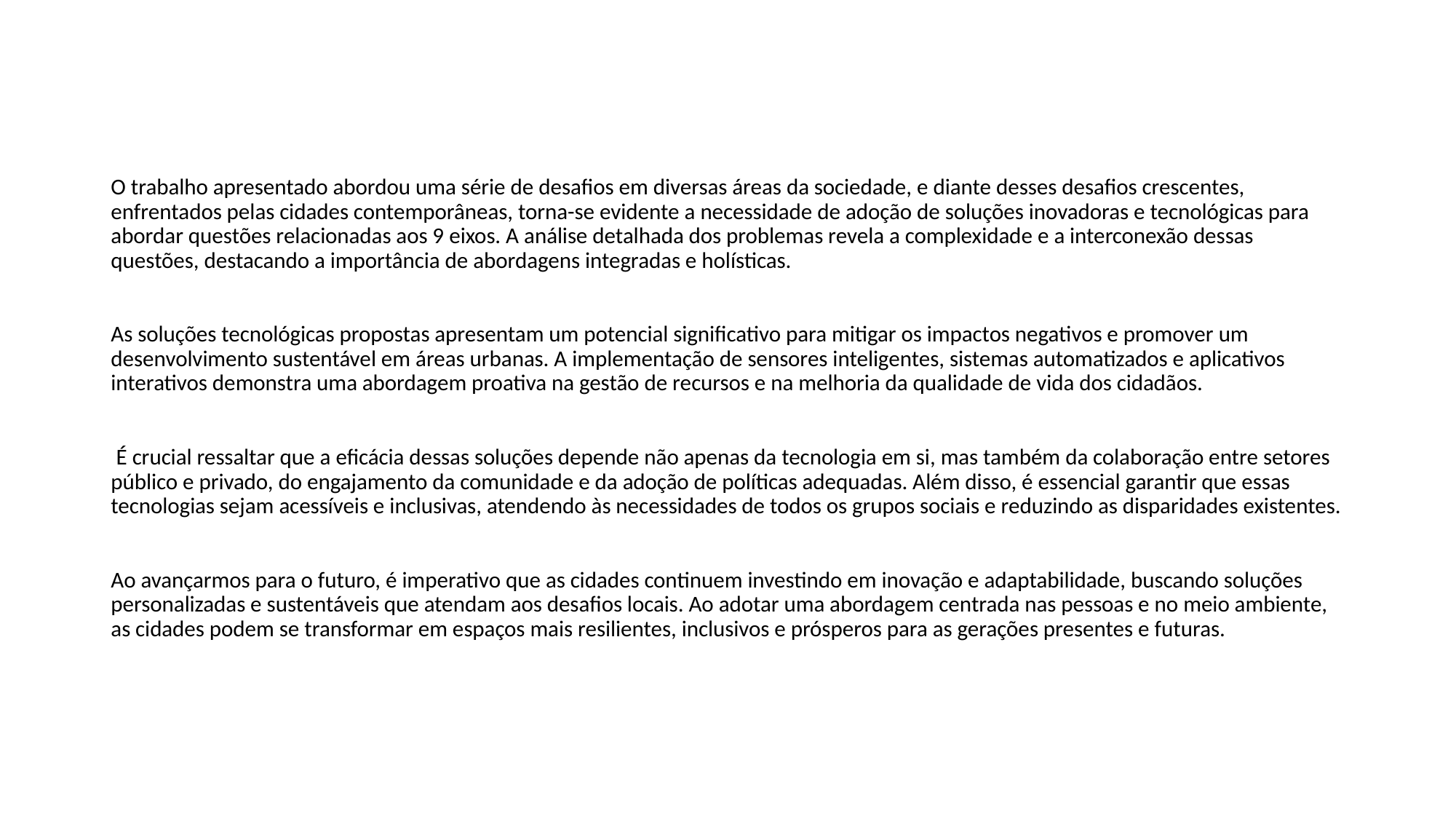

O trabalho apresentado abordou uma série de desafios em diversas áreas da sociedade, e diante desses desafios crescentes, enfrentados pelas cidades contemporâneas, torna-se evidente a necessidade de adoção de soluções inovadoras e tecnológicas para abordar questões relacionadas aos 9 eixos. A análise detalhada dos problemas revela a complexidade e a interconexão dessas questões, destacando a importância de abordagens integradas e holísticas.

As soluções tecnológicas propostas apresentam um potencial significativo para mitigar os impactos negativos e promover um desenvolvimento sustentável em áreas urbanas. A implementação de sensores inteligentes, sistemas automatizados e aplicativos interativos demonstra uma abordagem proativa na gestão de recursos e na melhoria da qualidade de vida dos cidadãos.

 É crucial ressaltar que a eficácia dessas soluções depende não apenas da tecnologia em si, mas também da colaboração entre setores público e privado, do engajamento da comunidade e da adoção de políticas adequadas. Além disso, é essencial garantir que essas tecnologias sejam acessíveis e inclusivas, atendendo às necessidades de todos os grupos sociais e reduzindo as disparidades existentes.

Ao avançarmos para o futuro, é imperativo que as cidades continuem investindo em inovação e adaptabilidade, buscando soluções personalizadas e sustentáveis que atendam aos desafios locais. Ao adotar uma abordagem centrada nas pessoas e no meio ambiente, as cidades podem se transformar em espaços mais resilientes, inclusivos e prósperos para as gerações presentes e futuras.